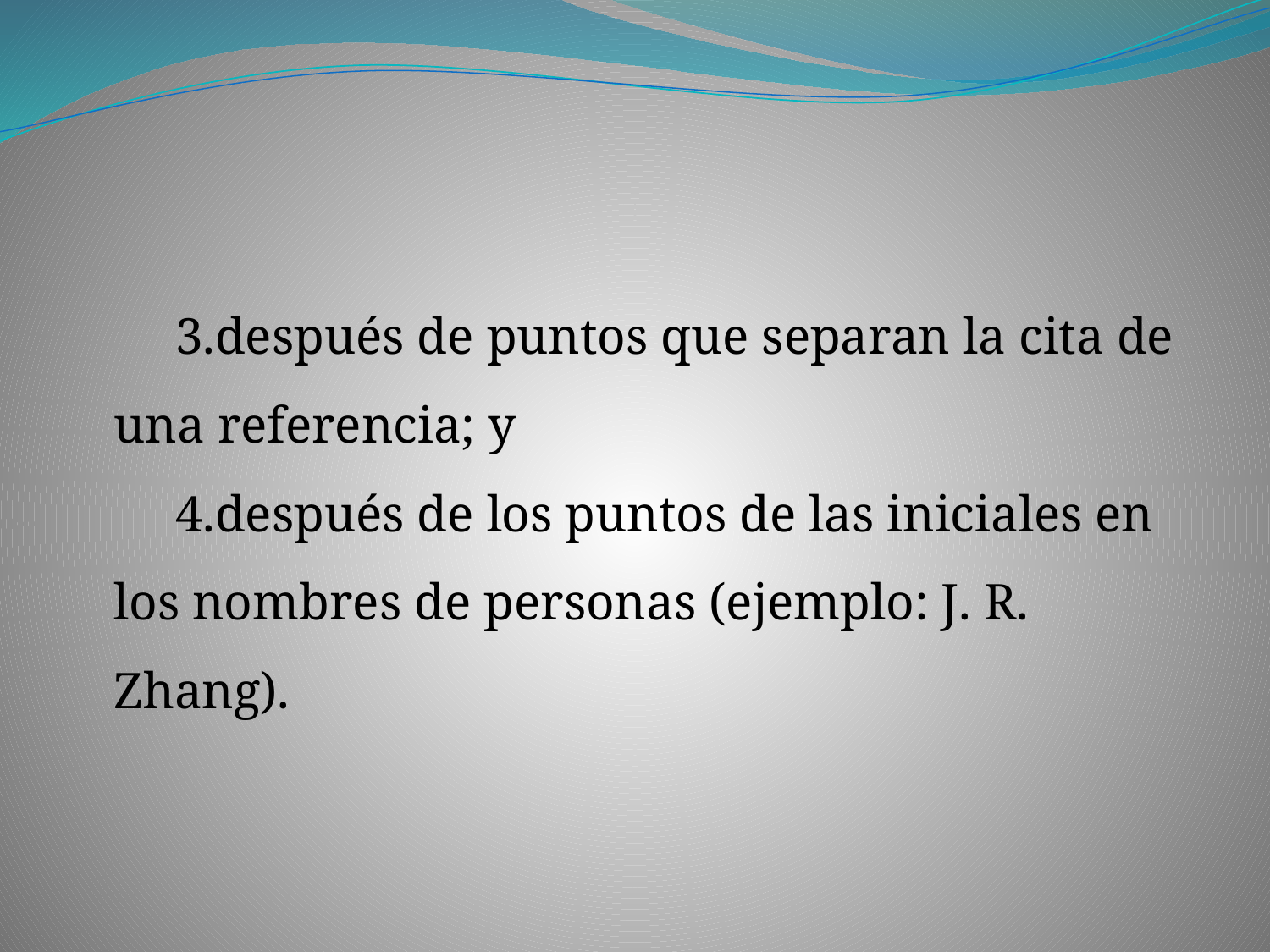

después de puntos que separan la cita de una referencia; y
después de los puntos de las iniciales en los nombres de personas (ejemplo: J. R. Zhang).